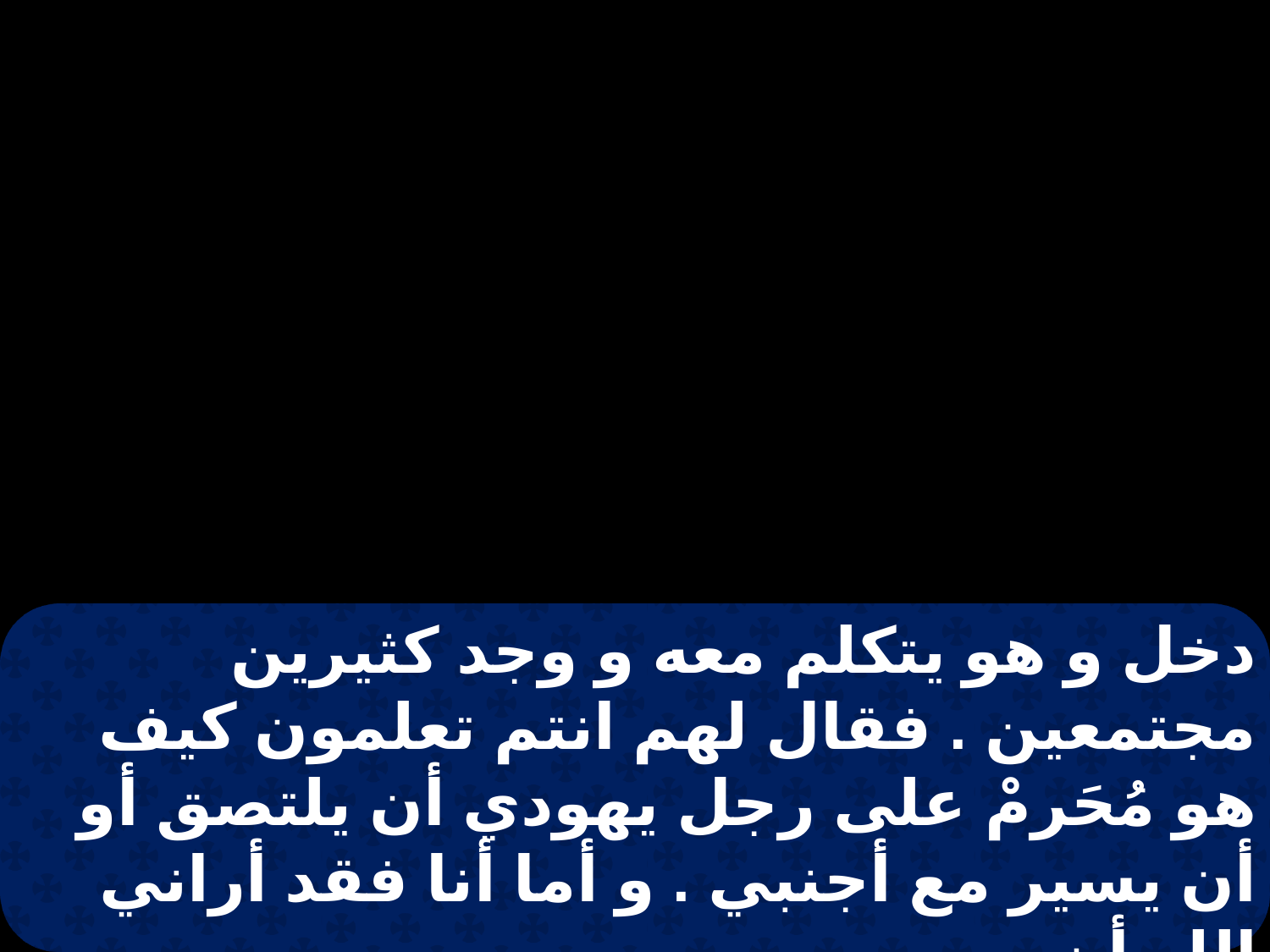

دخل و هو يتكلم معه و وجد كثيرين مجتمعين . فقال لهم انتم تعلمون كيف هو مُحَرمْ على رجل يهودي أن يلتصق أو أن يسير مع أجنبي . و أما أنا فقد أراني الله أن